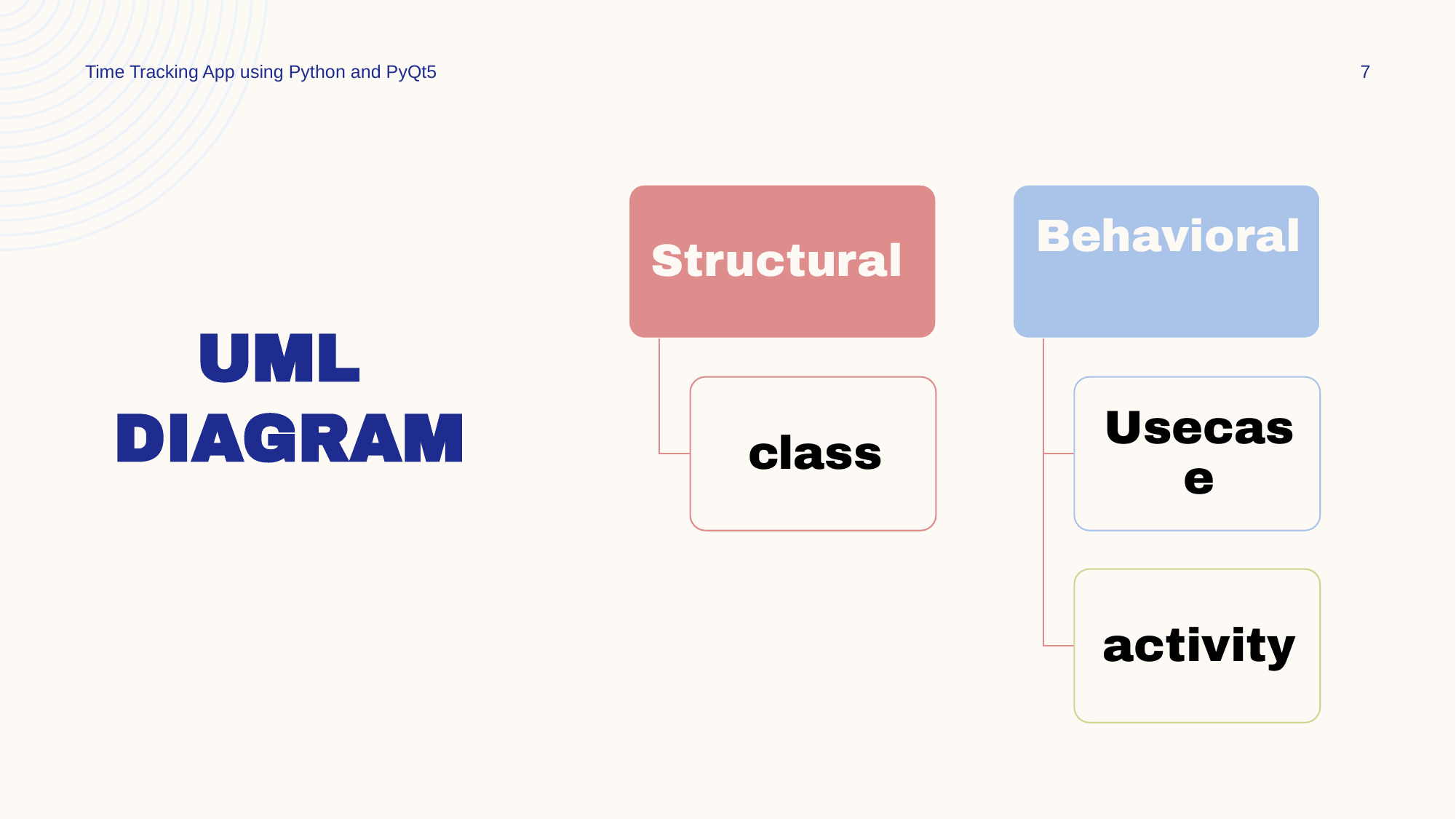

Time Tracking App using Python and PyQt5
7
Structural
class
Behavioral
Usecase
activity
# UML  Diagram